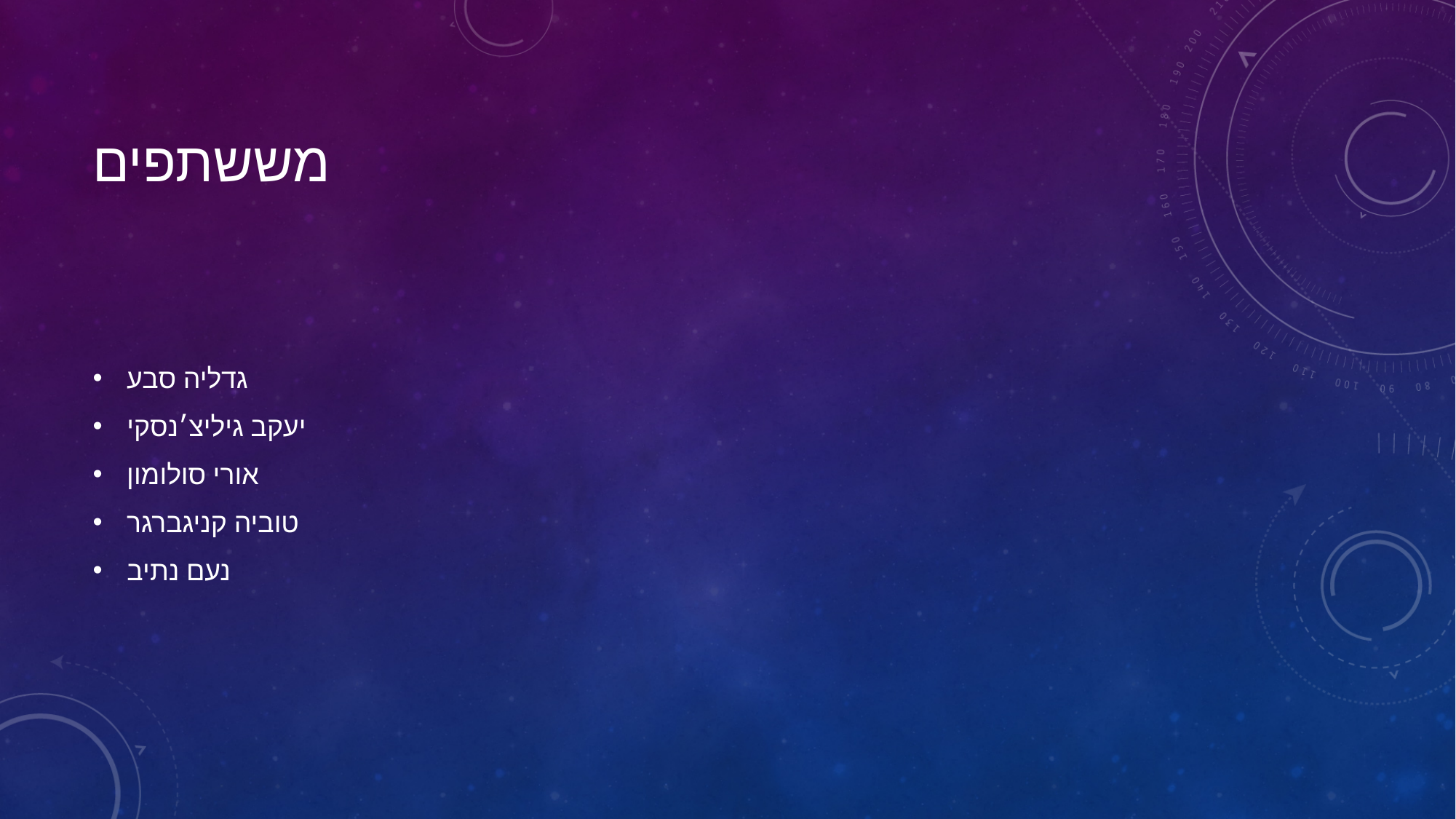

# מששתפים
גדליה סבע
יעקב גיליצ׳נסקי
אורי סולומון
טוביה קניגברגר
נעם נתיב